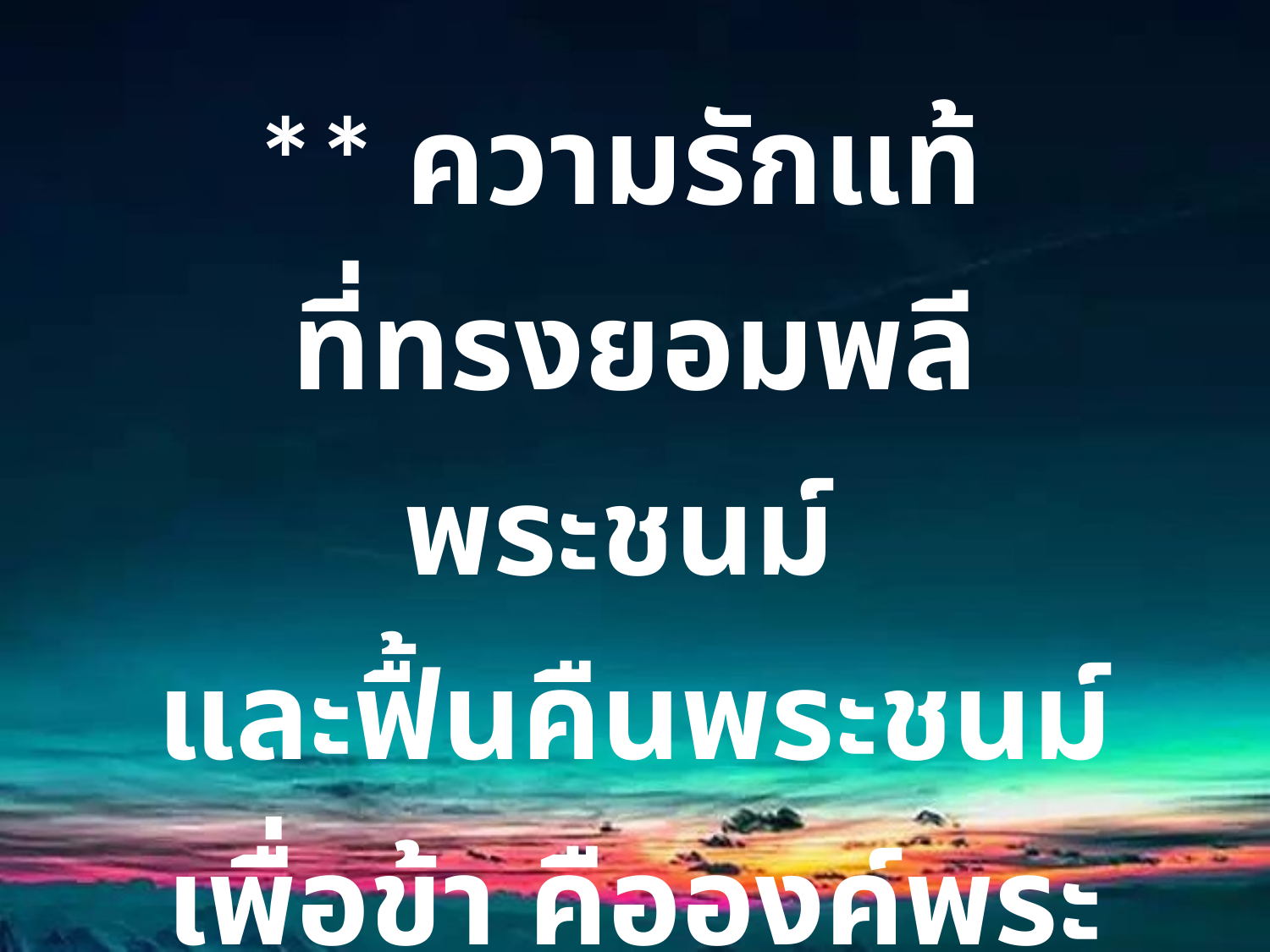

** ความรักแท้
ที่ทรงยอมพลีพระชนม์
และฟื้นคืนพระชนม์เพื่อข้า คือองค์พระเยซู